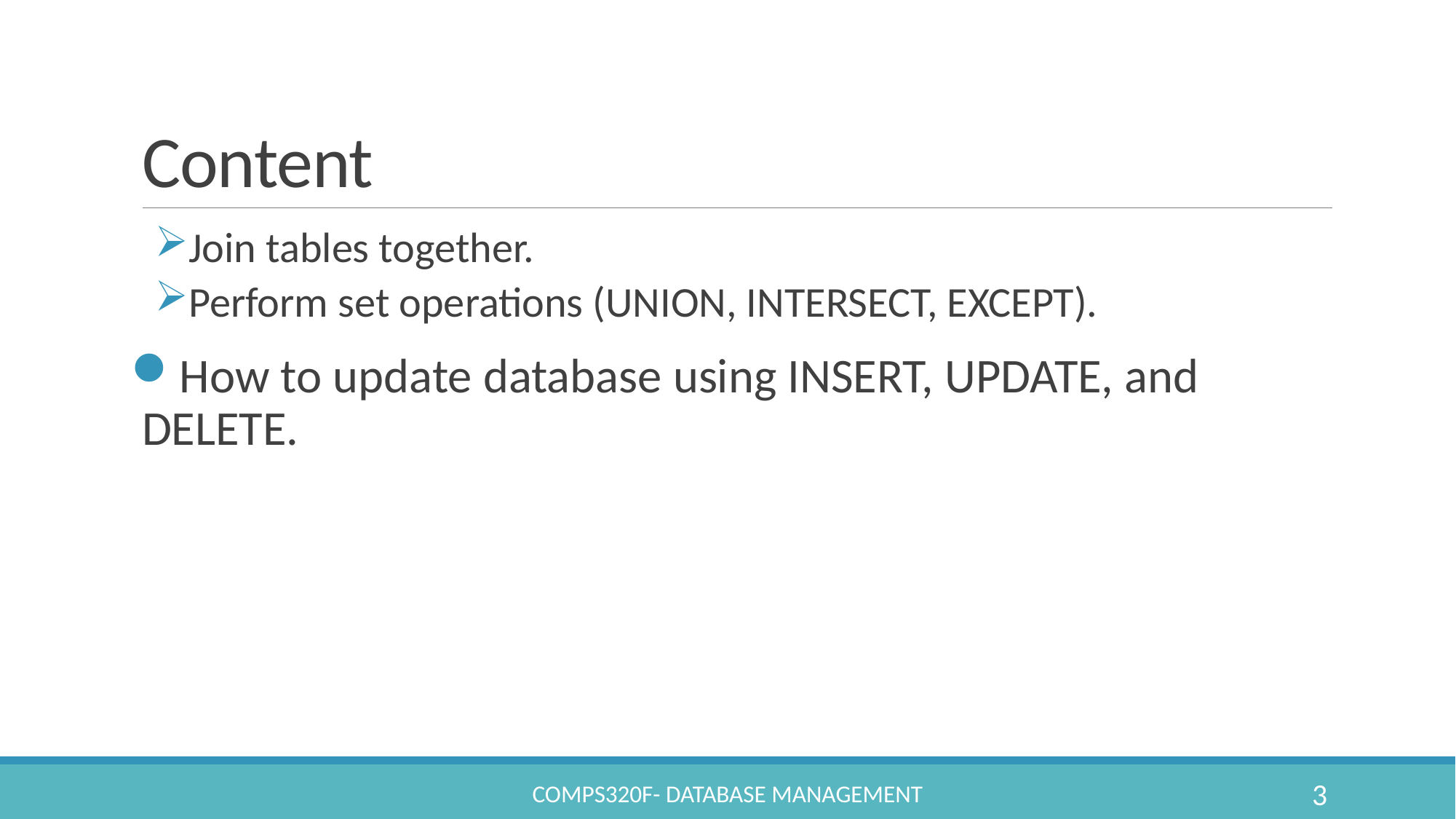

# Content
Join tables together.
Perform set operations (UNION, INTERSECT, EXCEPT).
How to update database using INSERT, UPDATE, and DELETE.
COMPS320F- Database Management
3